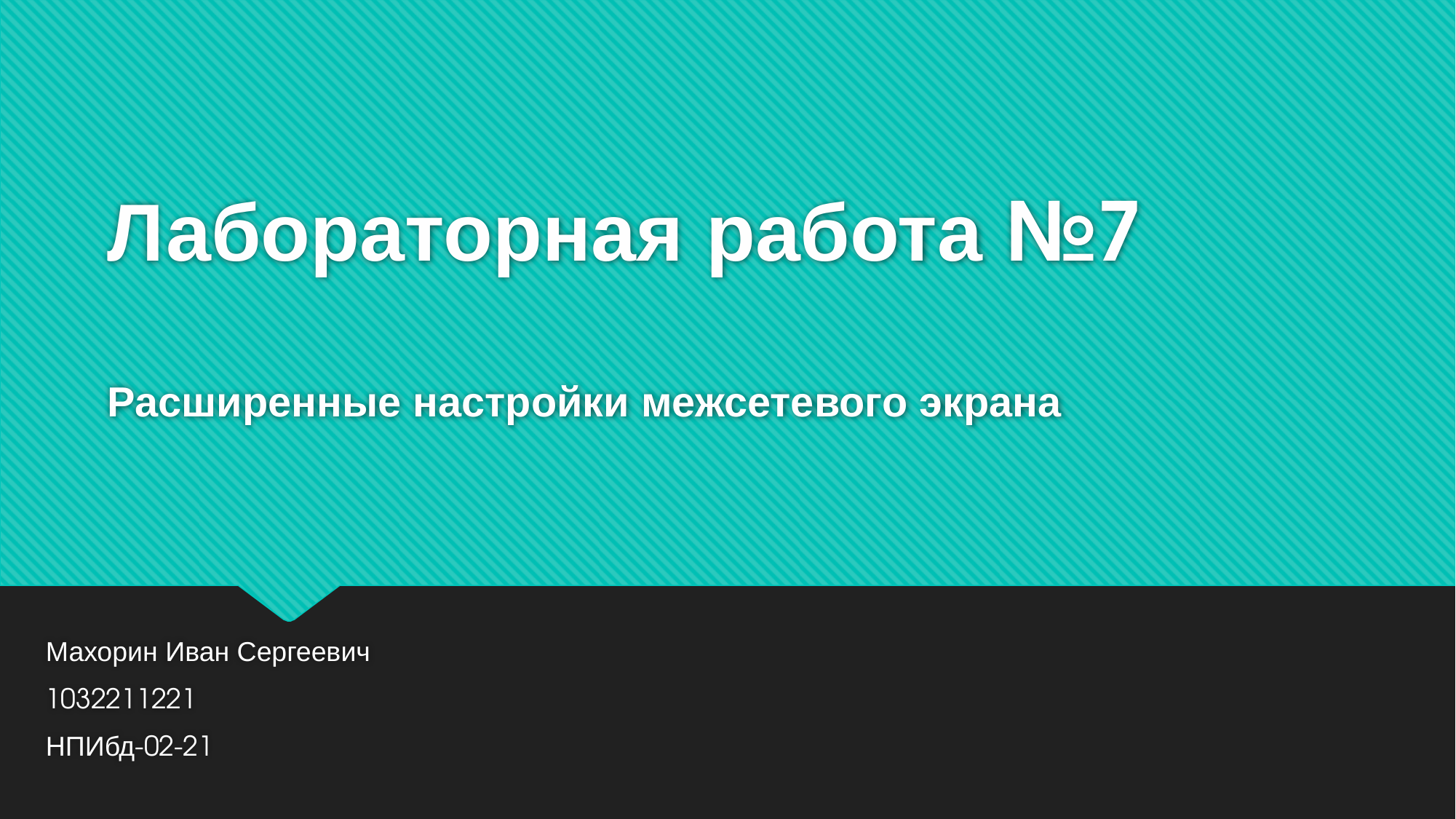

# Лабораторная работа №7 Расширенные настройки межсетевого экрана
Махорин Иван Сергеевич
1032211221
НПИбд-02-21